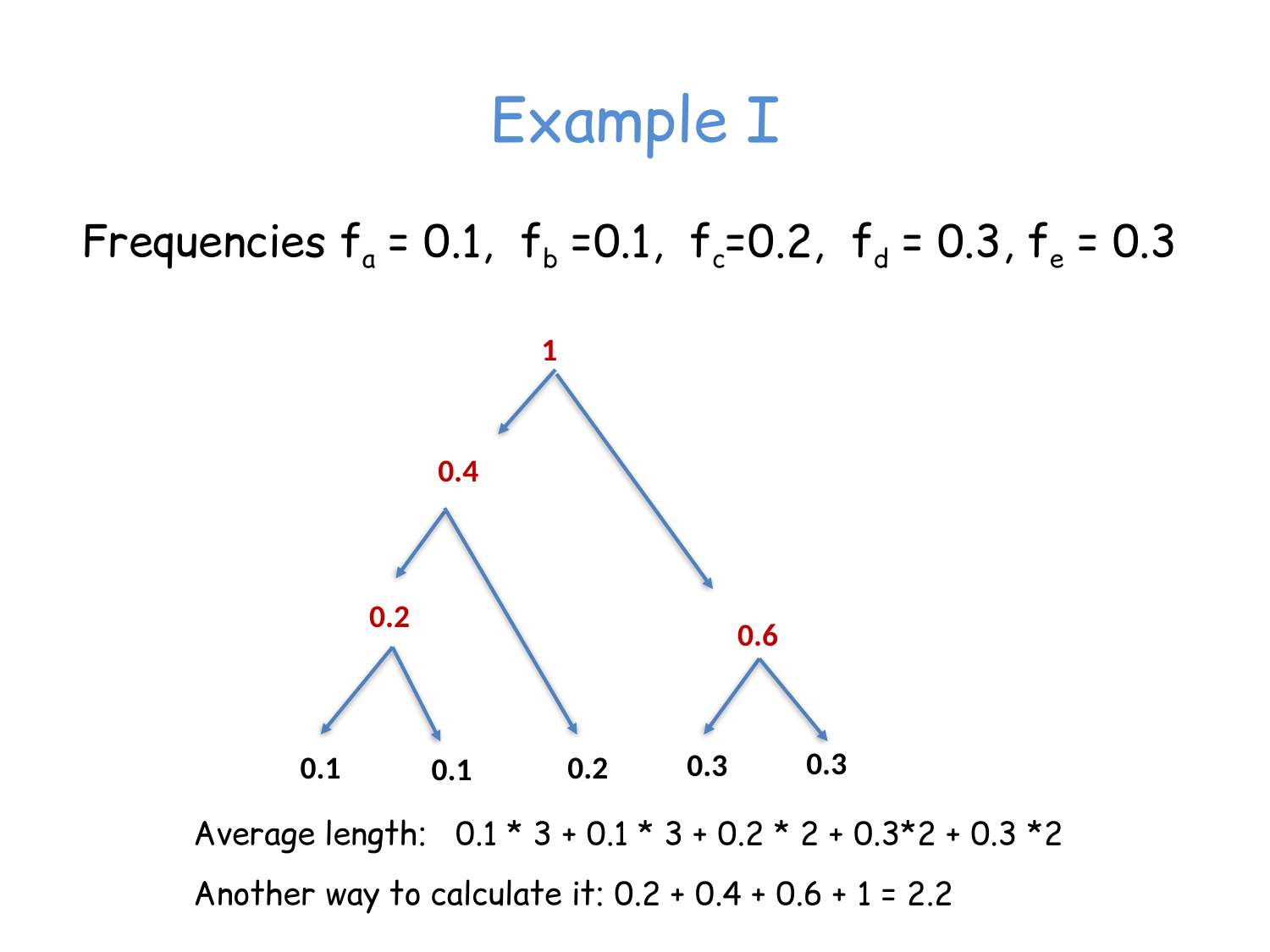

# Example I

Frequencies fa = 0.1,  fb =0.1,  fc=0.2,  fd = 0.3, fe = 0.3
1
0.4
0.2
0.6

0.3
0.3
0.2
0.1
0.1
Average length:   0.1 * 3 + 0.1 * 3 + 0.2 * 2 + 0.3*2 + 0.3 *2

Another way to calculate it: 0.2 + 0.4 + 0.6 + 1 = 2.2